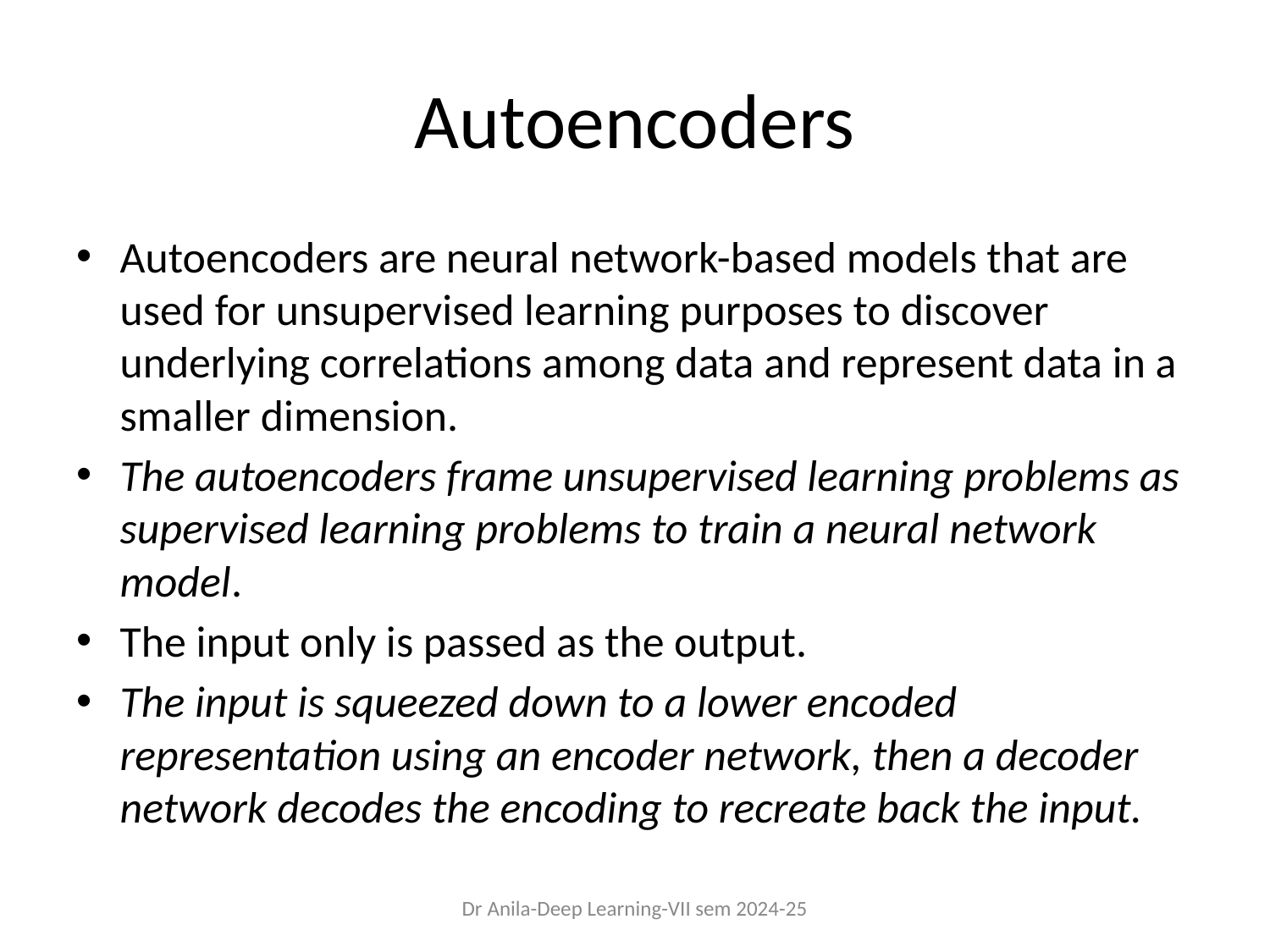

# Autoencoders
Autoencoders are neural network-based models that are used for unsupervised learning purposes to discover underlying correlations among data and represent data in a smaller dimension.
The autoencoders frame unsupervised learning problems as supervised learning problems to train a neural network model.
The input only is passed as the output.
The input is squeezed down to a lower encoded representation using an encoder network, then a decoder network decodes the encoding to recreate back the input.
Dr Anila-Deep Learning-VII sem 2024-25